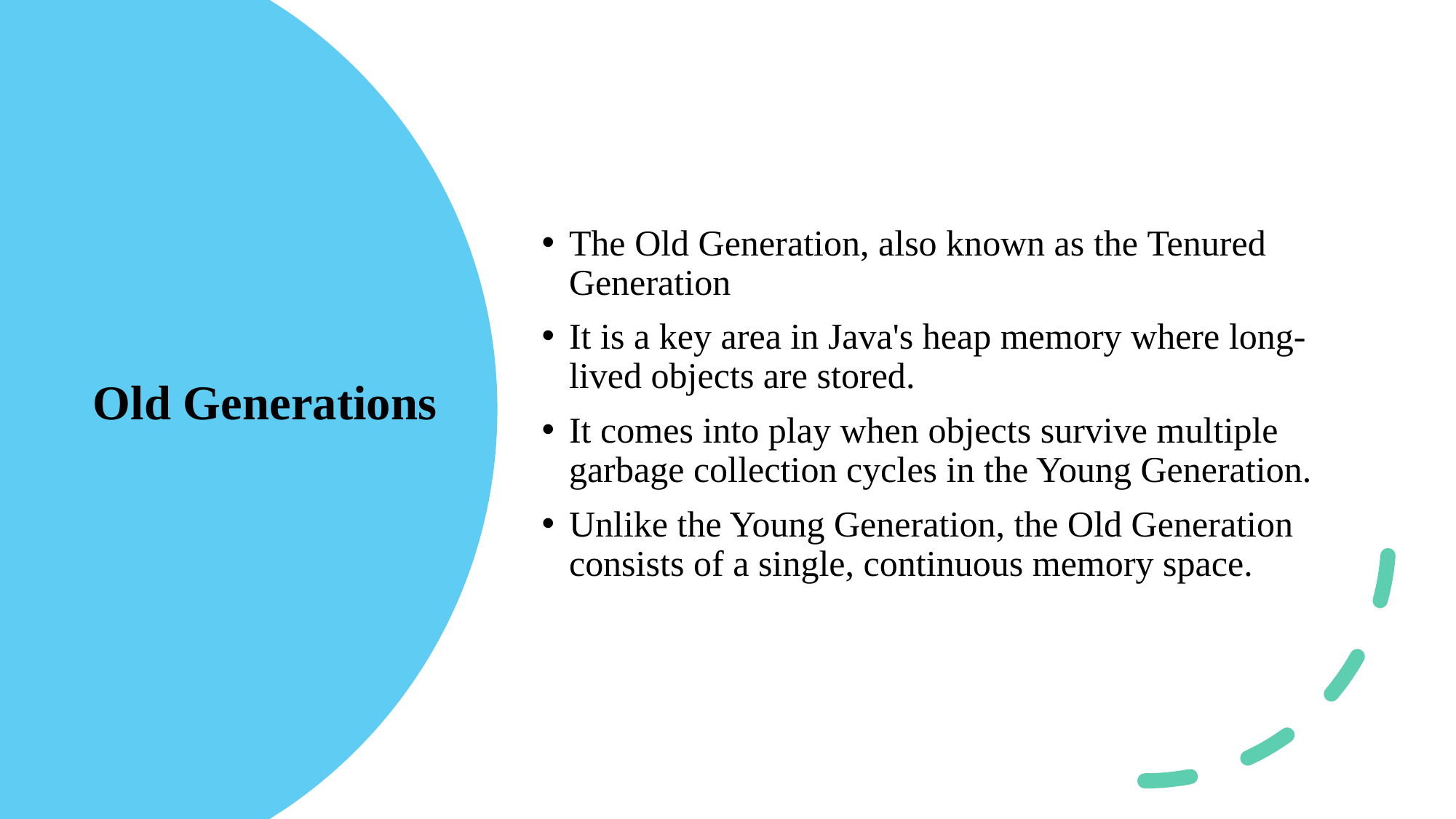

The Old Generation, also known as the Tenured Generation
It is a key area in Java's heap memory where long-lived objects are stored.
It comes into play when objects survive multiple garbage collection cycles in the Young Generation.
Unlike the Young Generation, the Old Generation consists of a single, continuous memory space.
# Old Generations